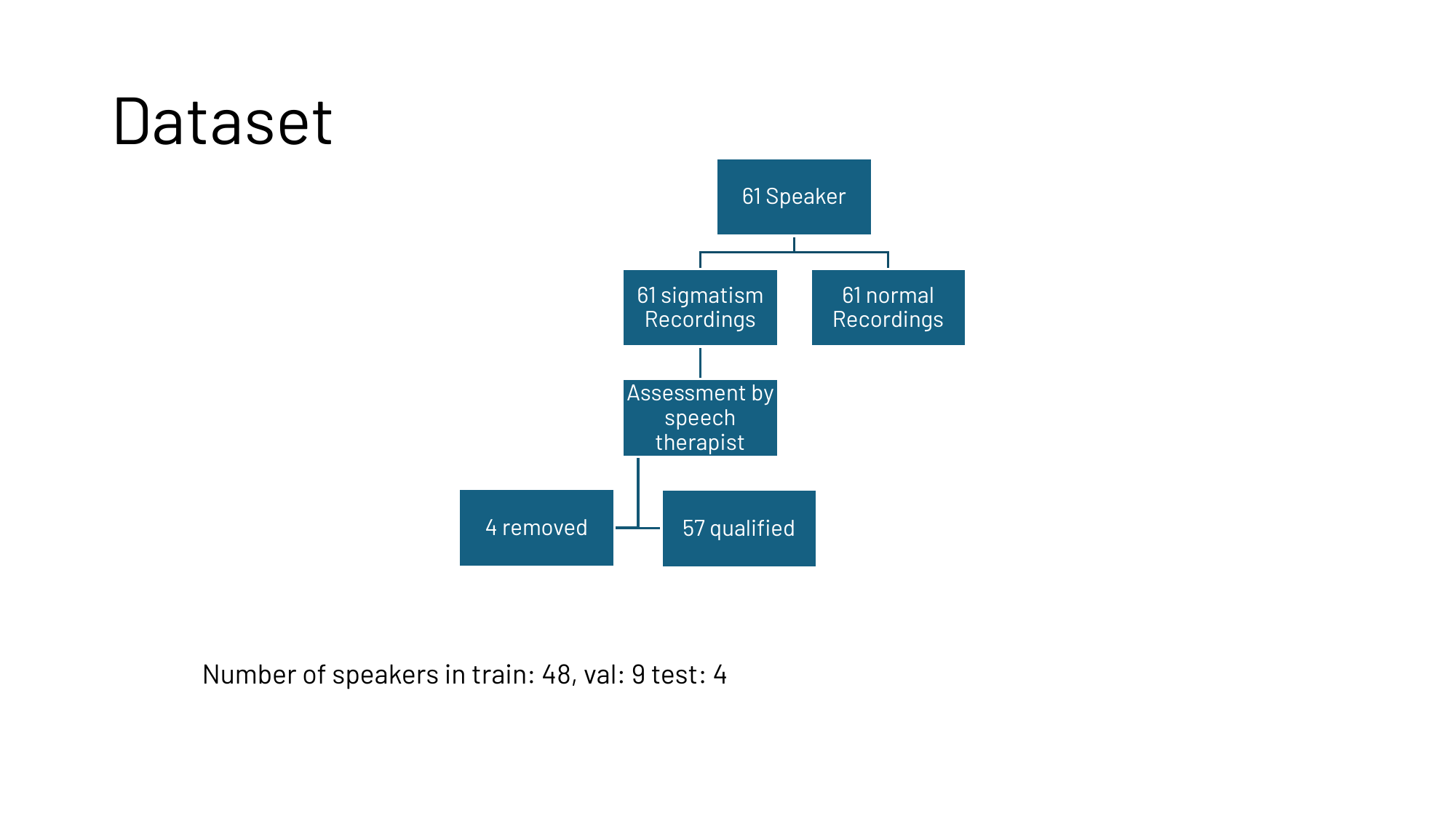

# Dataset
61 Speaker
61 sigmatism Recordings
Assessment by speech therapist
57 qualified
4 removed
61 normal Recordings
Number of speakers in train: 48, val: 9 test: 4